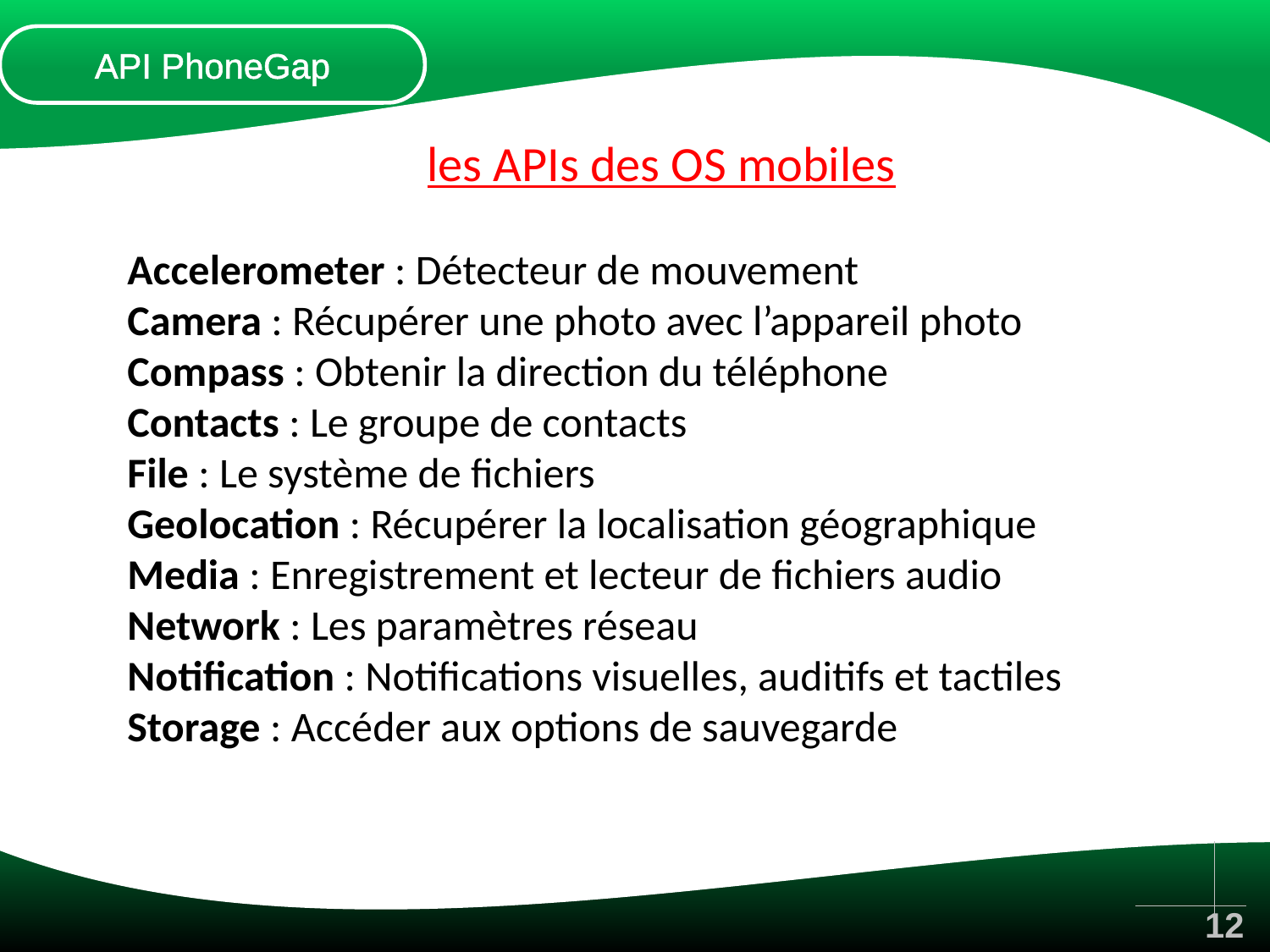

API PhoneGap
les APIs des OS mobiles
Accelerometer : Détecteur de mouvement
Camera : Récupérer une photo avec l’appareil photo
Compass : Obtenir la direction du téléphone
Contacts : Le groupe de contacts
File : Le système de fichiers
Geolocation : Récupérer la localisation géographique
Media : Enregistrement et lecteur de fichiers audio
Network : Les paramètres réseau
Notification : Notifications visuelles, auditifs et tactiles
Storage : Accéder aux options de sauvegarde

12